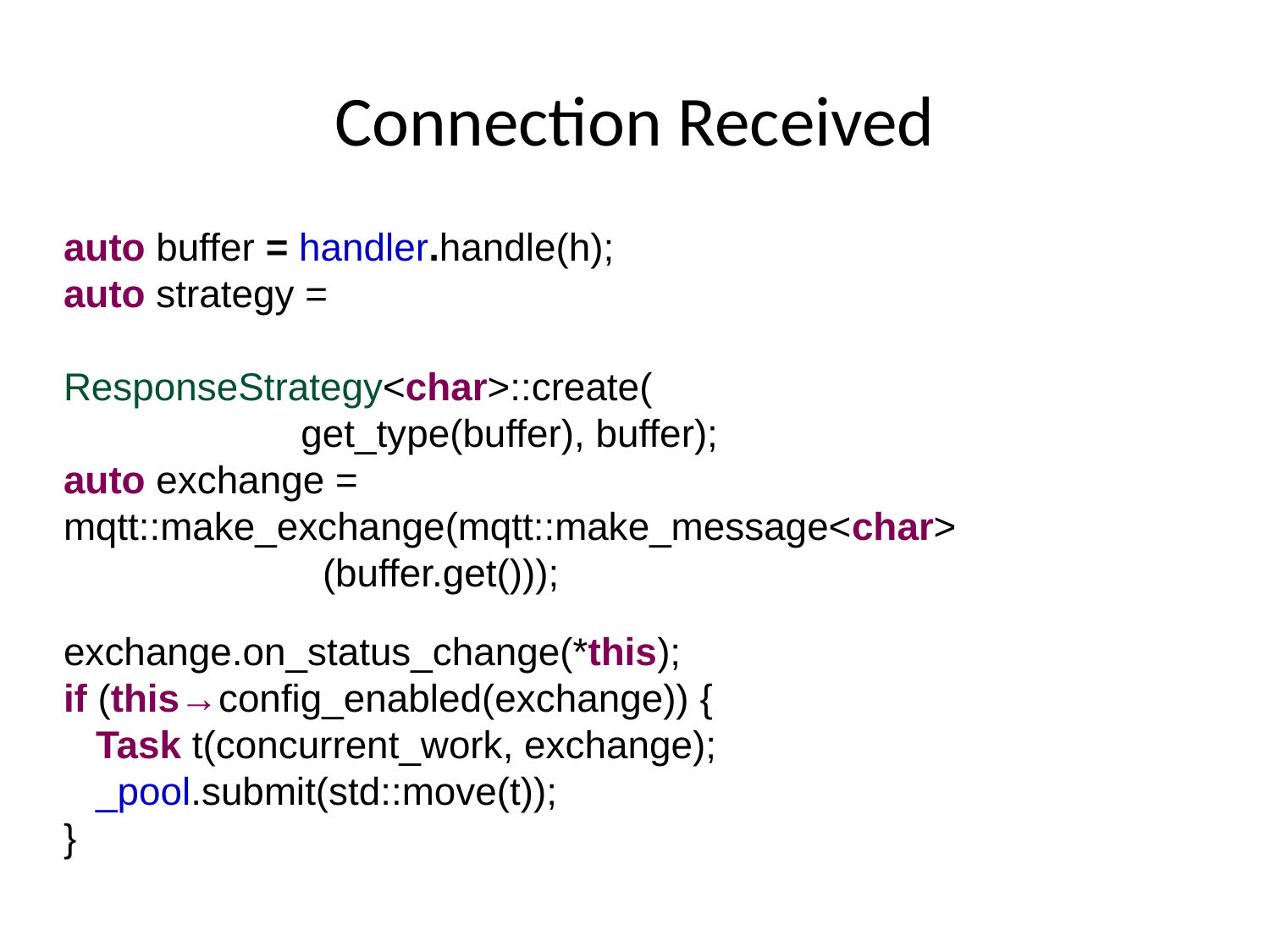

Connection Received
auto buffer = handler.handle(h);
auto strategy =

ResponseStrategy<char>::create(
                      get_type(buffer), buffer);
auto exchange =
mqtt::make_exchange(mqtt::make_message<char>
                        (buffer.get()));

exchange.on_status_change(*this);
if (this→config_enabled(exchange)) {
   Task t(concurrent_work, exchange);
   _pool.submit(std::move(t));
}